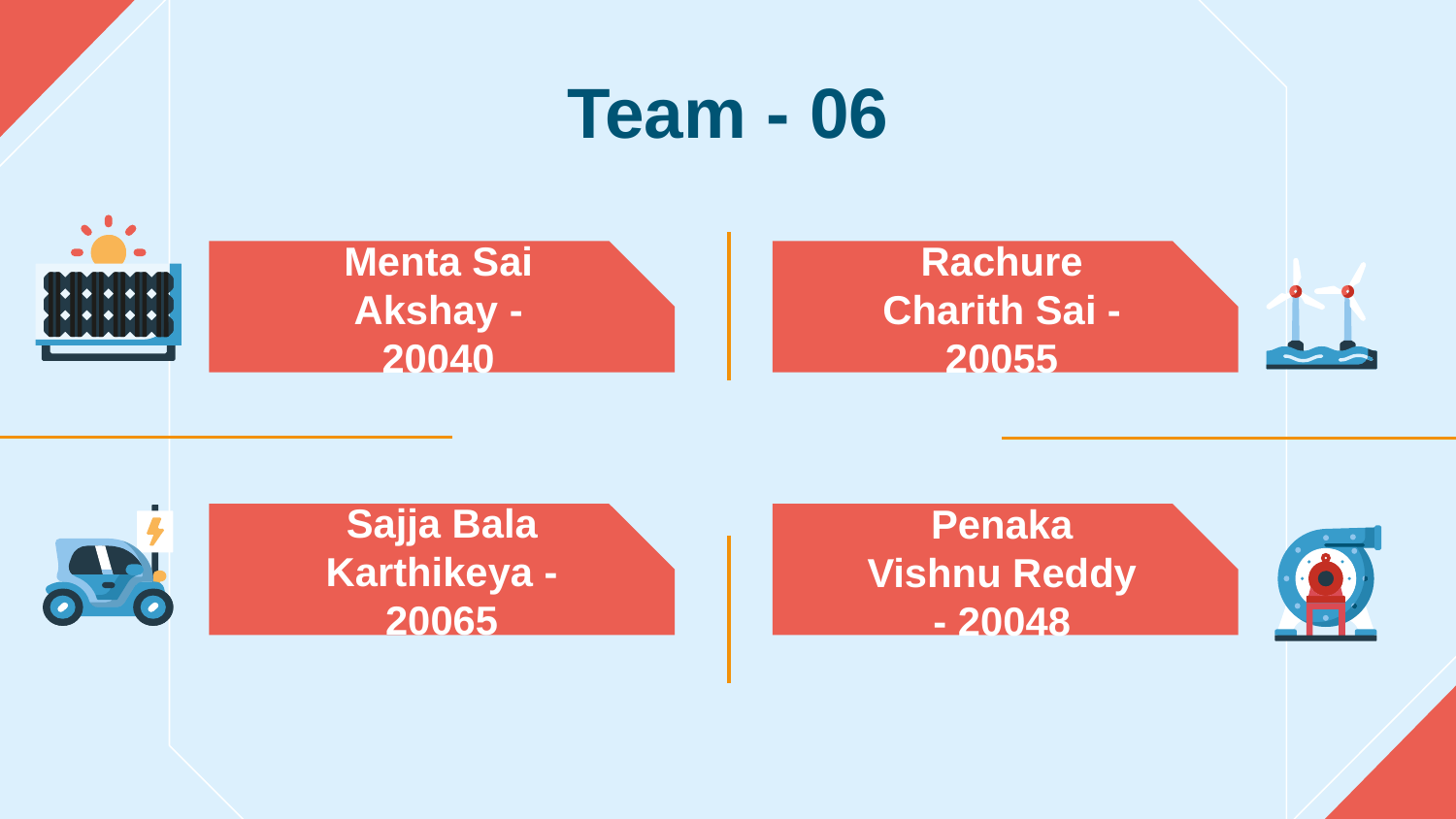

# Team - 06

Menta Sai Akshay - 20040
Rachure Charith Sai - 20055

Sajja Bala Karthikeya - 20065
Penaka Vishnu Reddy - 20048